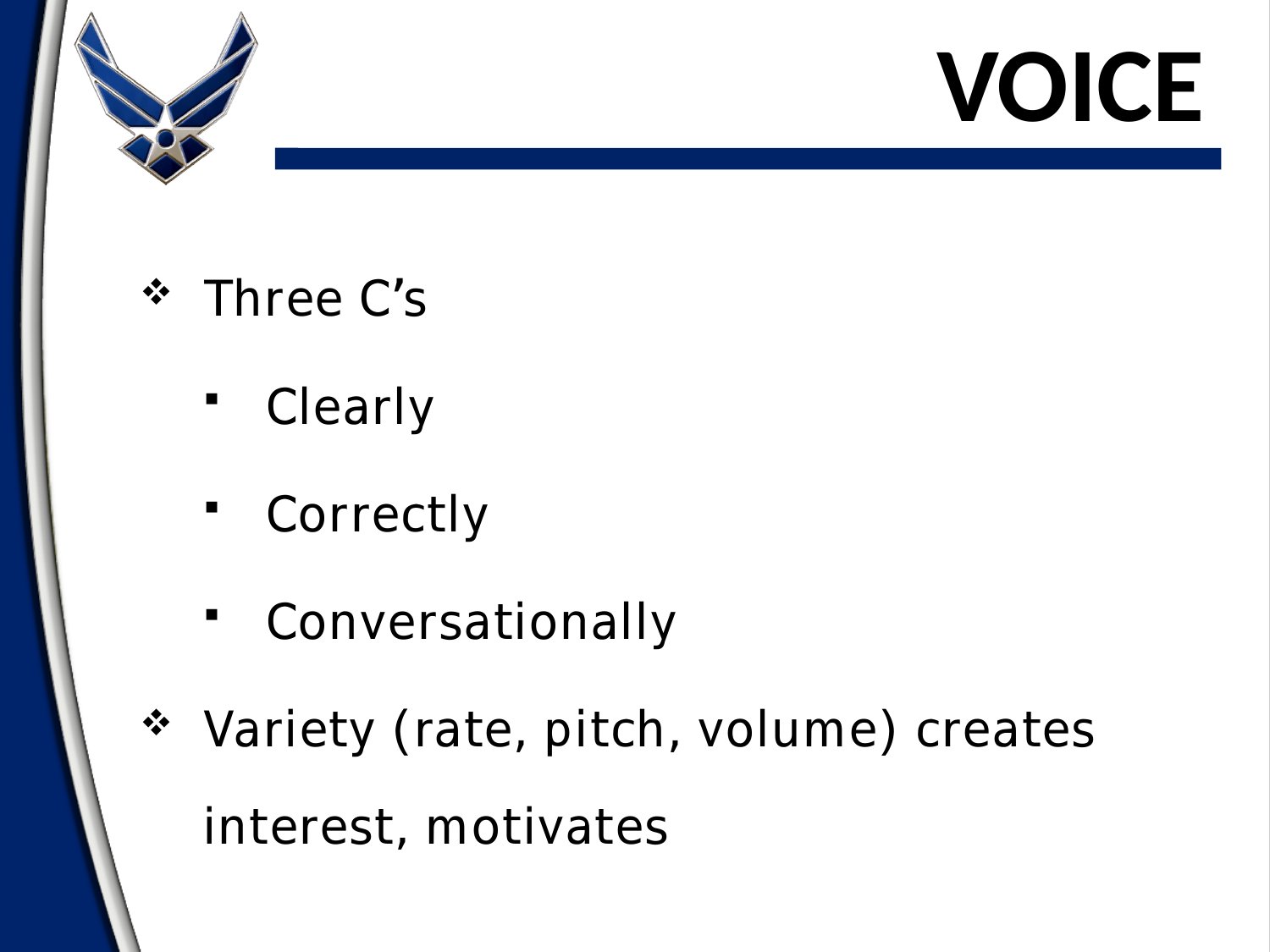

# Voice
Three C’s
Clearly
Correctly
Conversationally
Variety (rate, pitch, volume) creates interest, motivates